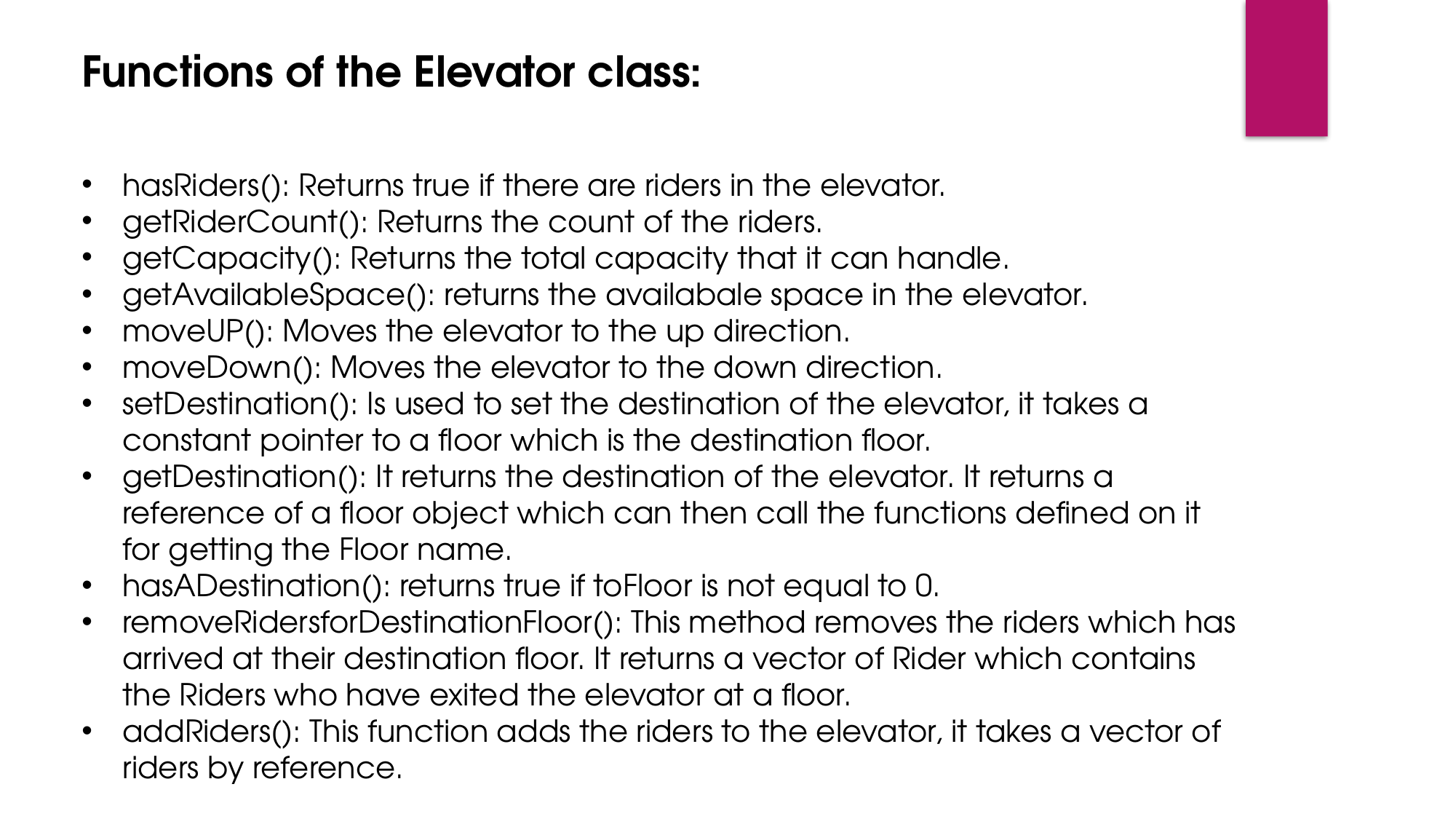

Functions of the Elevator class:
hasRiders(): Returns true if there are riders in the elevator.
getRiderCount(): Returns the count of the riders.
getCapacity(): Returns the total capacity that it can handle.
getAvailableSpace(): returns the availabale space in the elevator.
moveUP(): Moves the elevator to the up direction.
moveDown(): Moves the elevator to the down direction.
setDestination(): Is used to set the destination of the elevator, it takes a constant pointer to a floor which is the destination floor.
getDestination(): It returns the destination of the elevator. It returns a reference of a floor object which can then call the functions defined on it for getting the Floor name.
hasADestination(): returns true if toFloor is not equal to 0.
removeRidersforDestinationFloor(): This method removes the riders which has arrived at their destination floor. It returns a vector of Rider which contains the Riders who have exited the elevator at a floor.
addRiders(): This function adds the riders to the elevator, it takes a vector of riders by reference.